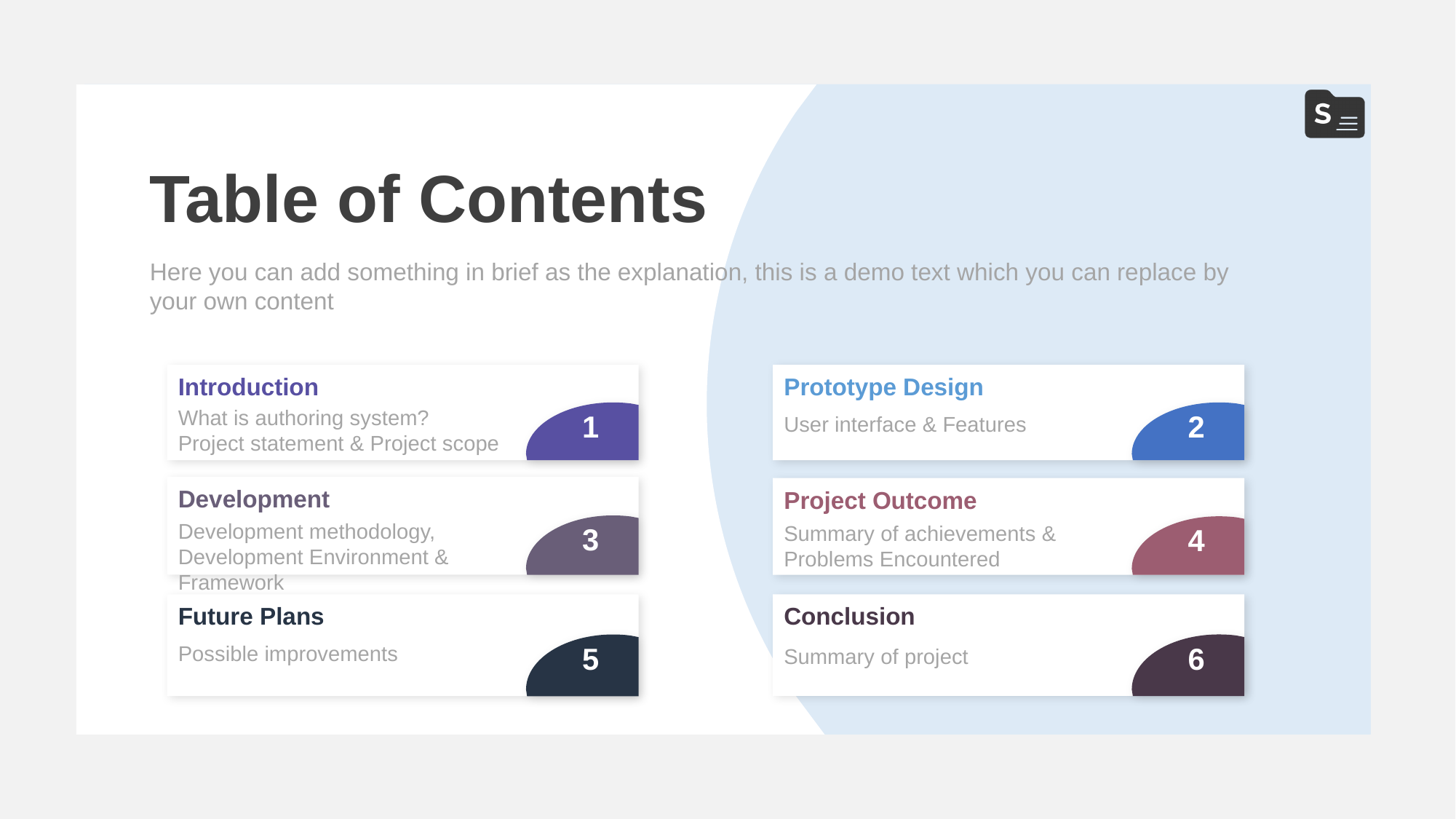

Table of Contents
Here you can add something in brief as the explanation, this is a demo text which you can replace by your own content

Prototype Design
User interface & Features
2

Introduction
What is authoring system?
Project statement & Project scope
1

Development
Development methodology,
Development Environment & Framework
3

Project Outcome
Summary of achievements &
Problems Encountered
4

Future Plans
Possible improvements
5

Conclusion
Summary of project
6